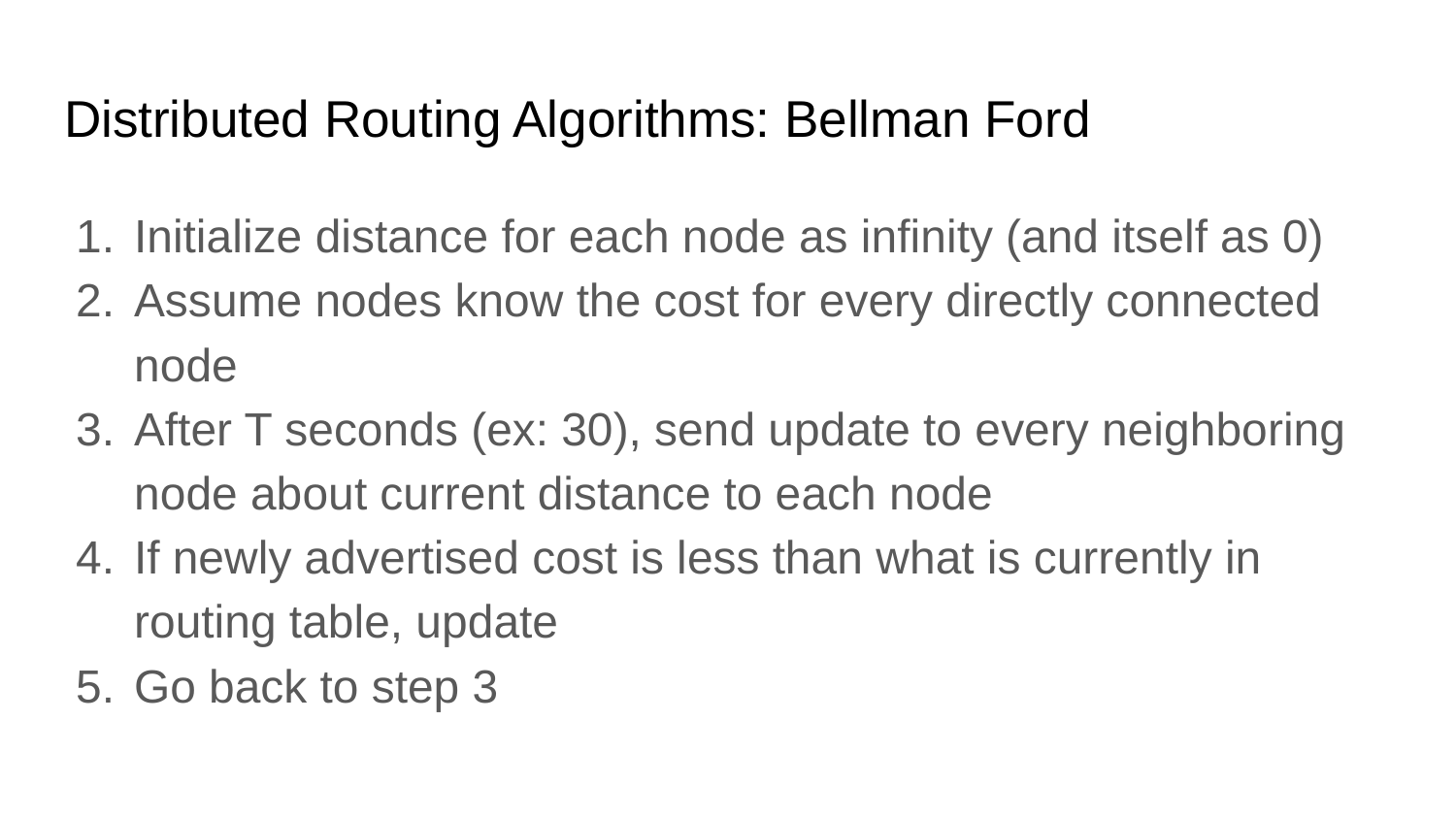

# Distributed Routing Algorithms: Bellman Ford
Initialize distance for each node as infinity (and itself as 0)
Assume nodes know the cost for every directly connected node
After T seconds (ex: 30), send update to every neighboring node about current distance to each node
If newly advertised cost is less than what is currently in routing table, update
Go back to step 3